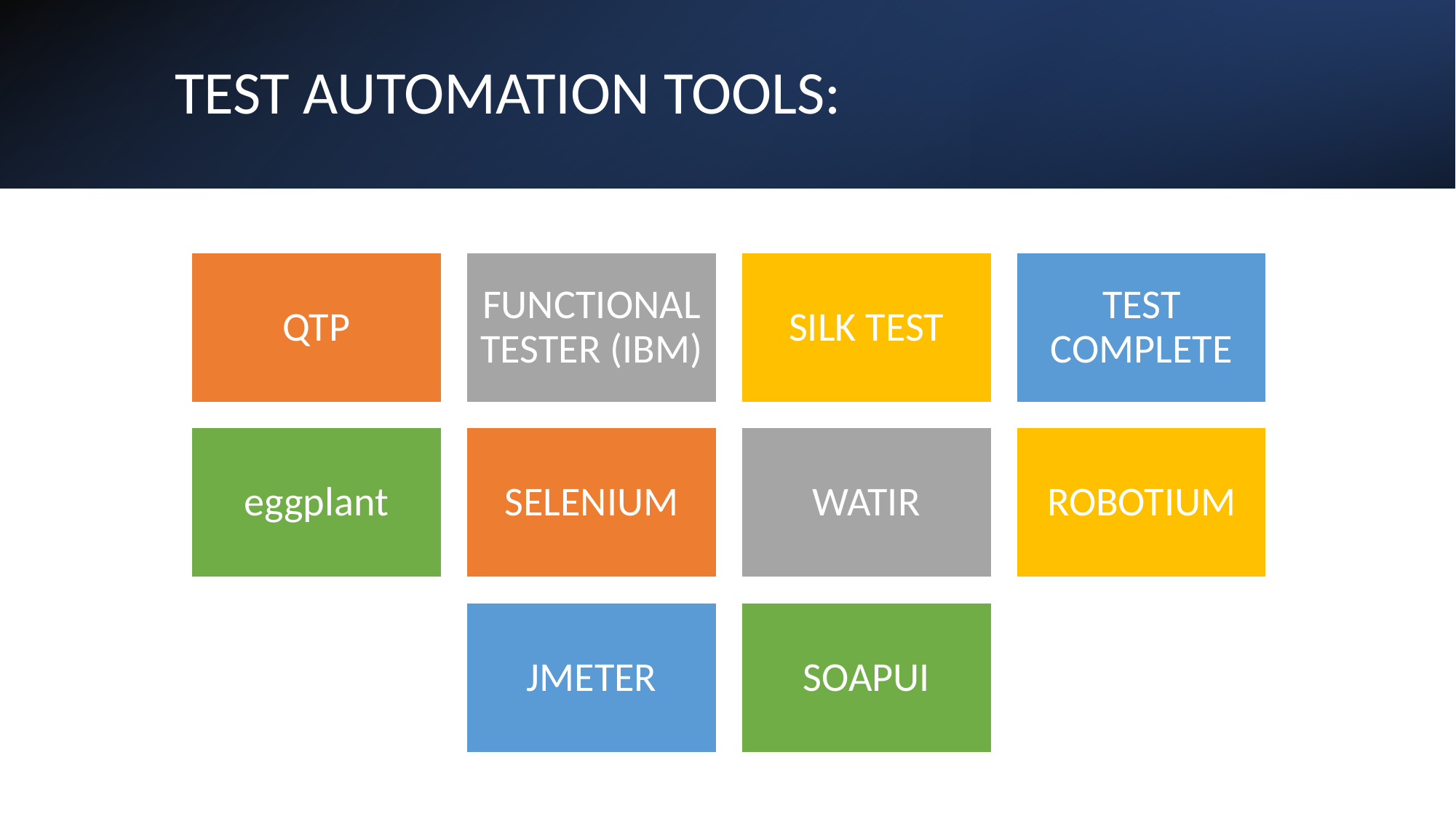

# TEST AUTOMATION TOOLS:
QTP
FUNCTIONAL TESTER (IBM)
SILK TEST
TEST COMPLETE
eggplant
SELENIUM
WATIR
ROBOTIUM
JMETER
SOAPUI